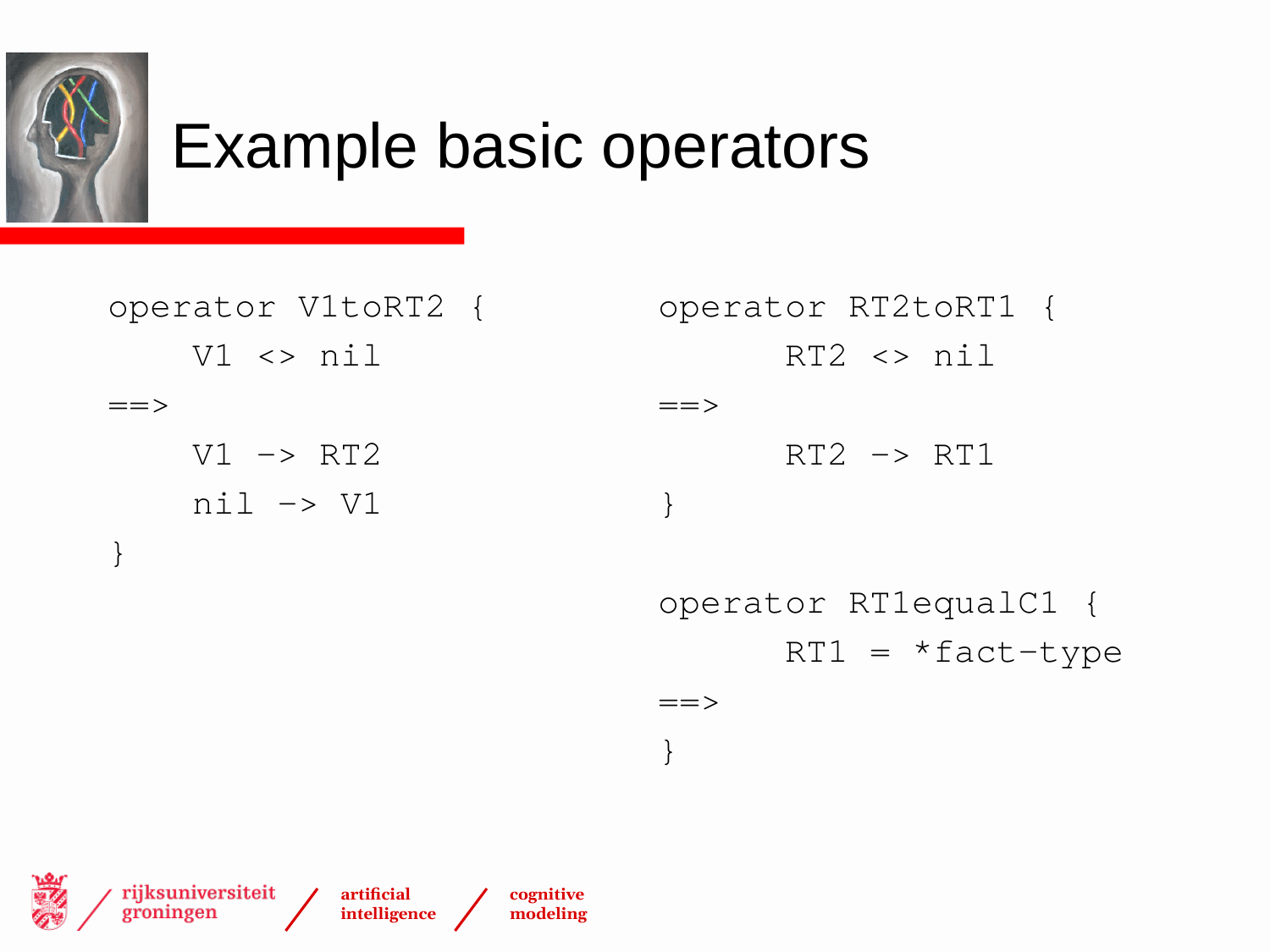

# Example basic operators
operator V1toRT2 {
    V1 <> nil
==>
    V1 -> RT2
    nil -> V1
}

operator RT2toRT1 {
	RT2 <> nil
==>
	RT2 -> RT1
}

operator RT1equalC1 {
	RT1 = *fact-type
==>
}